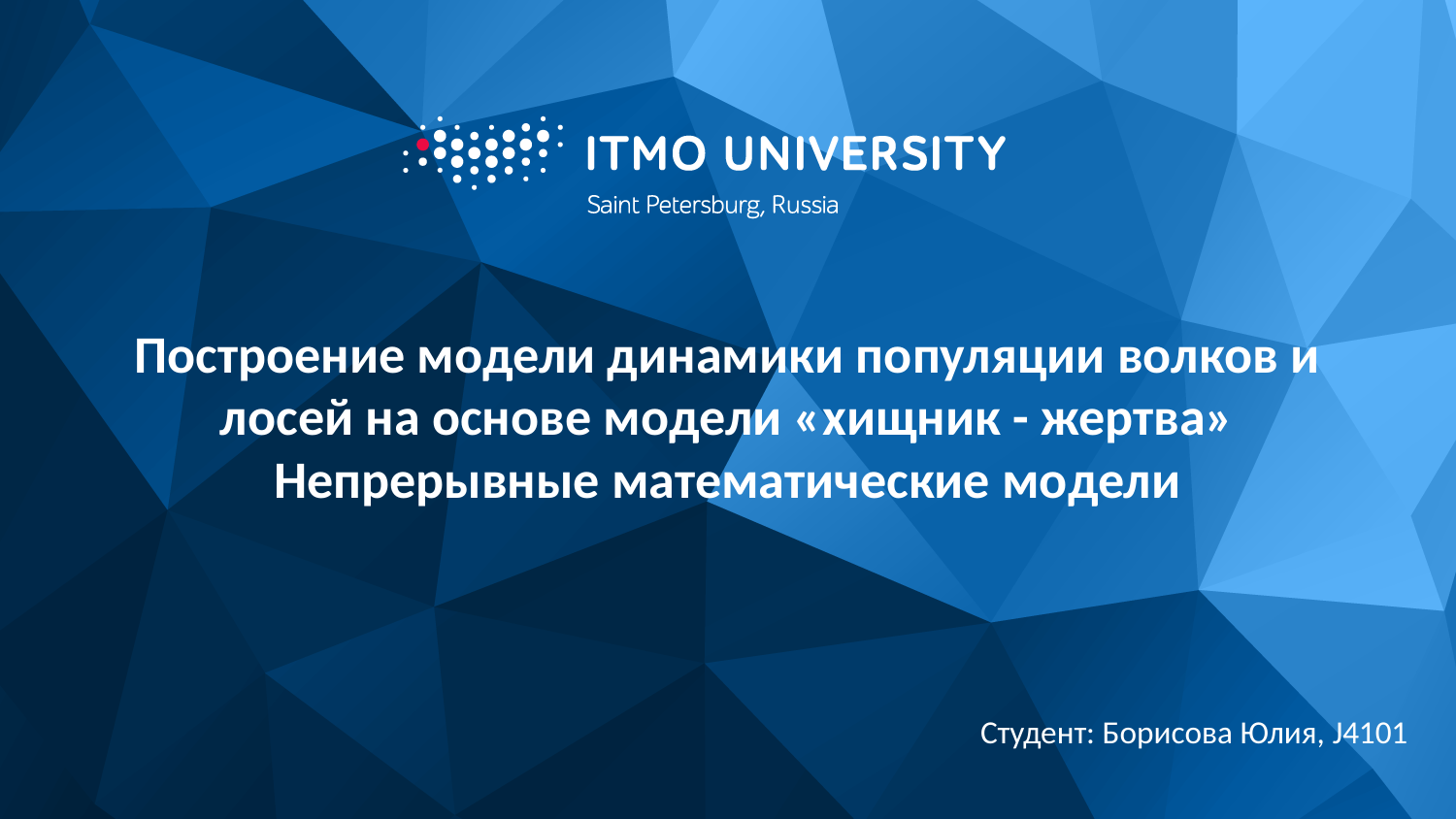

# Построение модели динамики популяции волков и лосей на основе модели «хищник - жертва» Непрерывные математические модели
Студент: Борисова Юлия, J4101